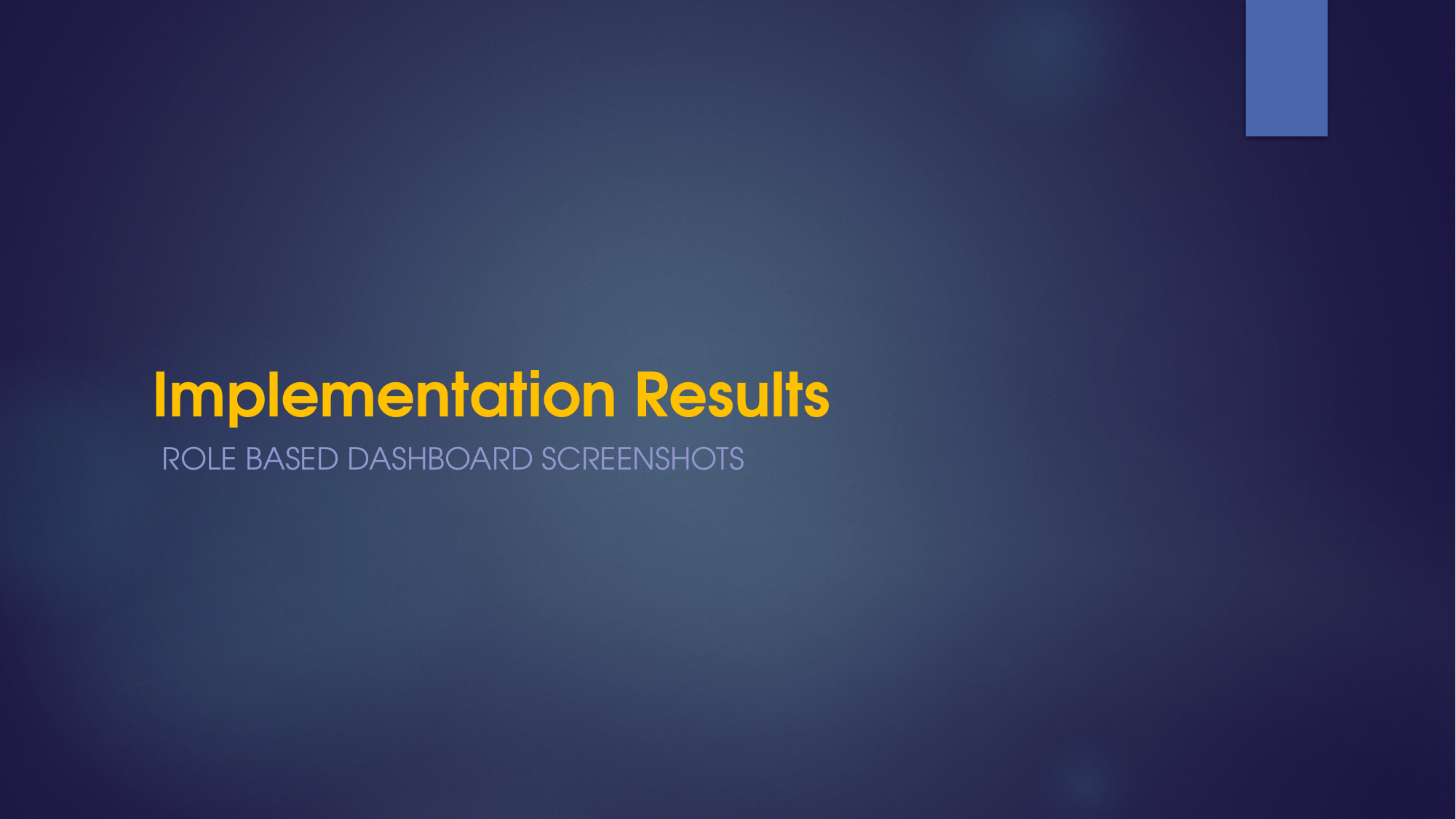

# Implementation Results
Role based Dashboard screenshots